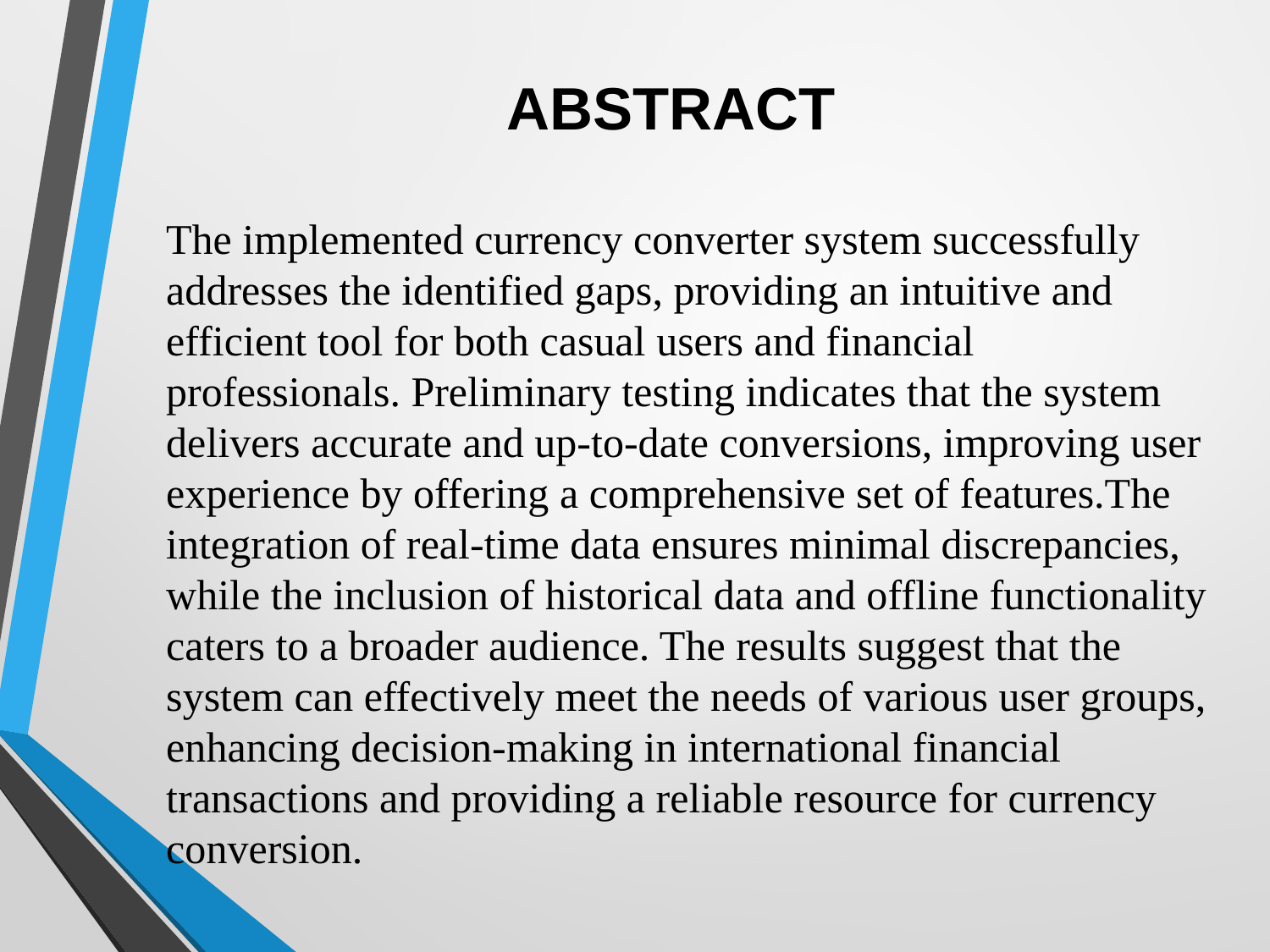

# ABSTRACT
The implemented currency converter system successfully addresses the identified gaps, providing an intuitive and efficient tool for both casual users and financial professionals. Preliminary testing indicates that the system delivers accurate and up-to-date conversions, improving user experience by offering a comprehensive set of features.The integration of real-time data ensures minimal discrepancies, while the inclusion of historical data and offline functionality caters to a broader audience. The results suggest that the system can effectively meet the needs of various user groups, enhancing decision-making in international financial transactions and providing a reliable resource for currency conversion.